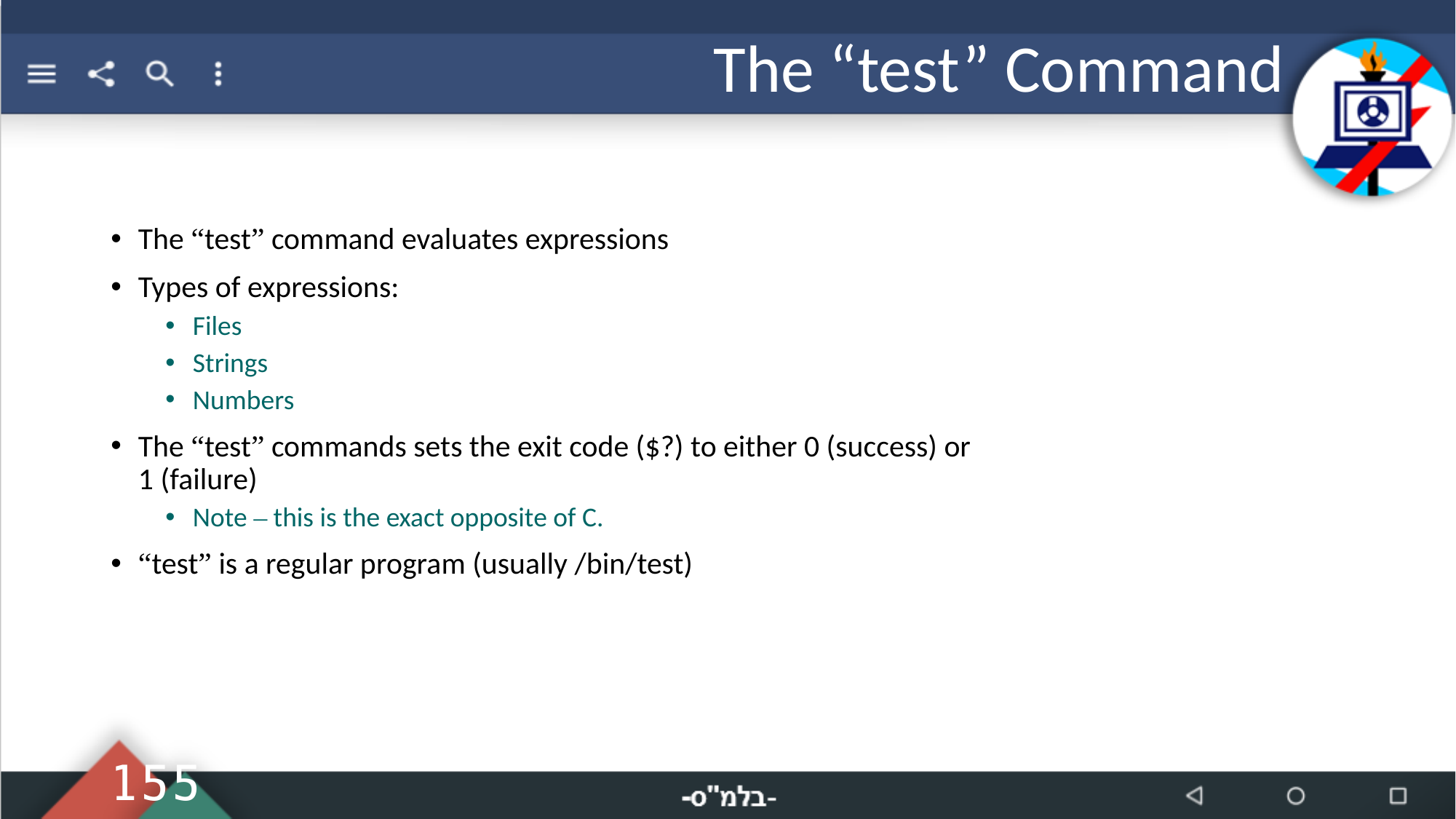

# The “test” Command
The “test” command evaluates expressions
Types of expressions:
Files
Strings
Numbers
The “test” commands sets the exit code ($?) to either 0 (success) or
1 (failure)
Note – this is the exact opposite of C.
“test” is a regular program (usually /bin/test)
155